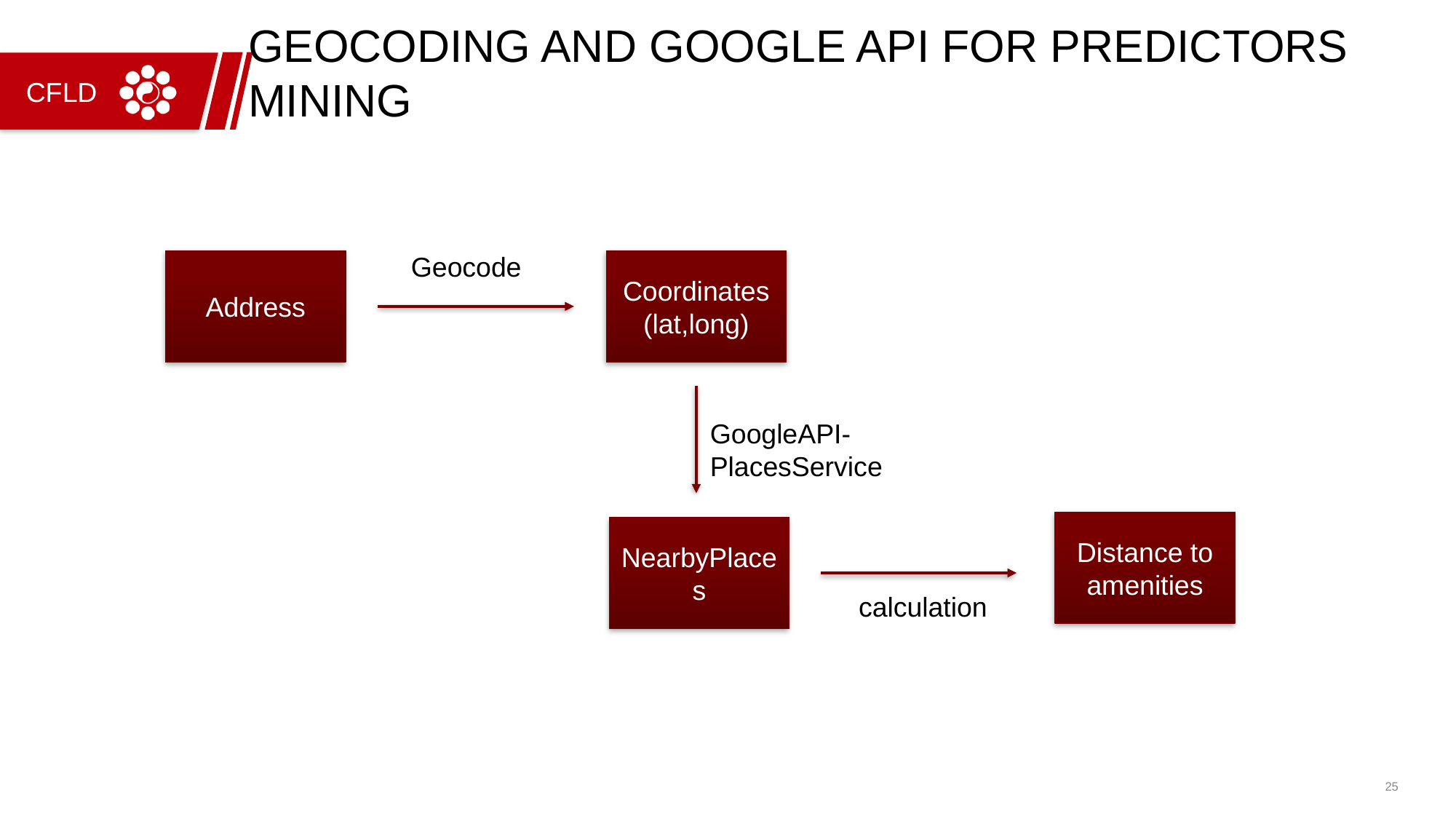

# Geocoding and Google API for predictors mining
Geocode
Address
Coordinates (lat,long)
GoogleAPI- PlacesService
Distance to amenities
NearbyPlaces
calculation